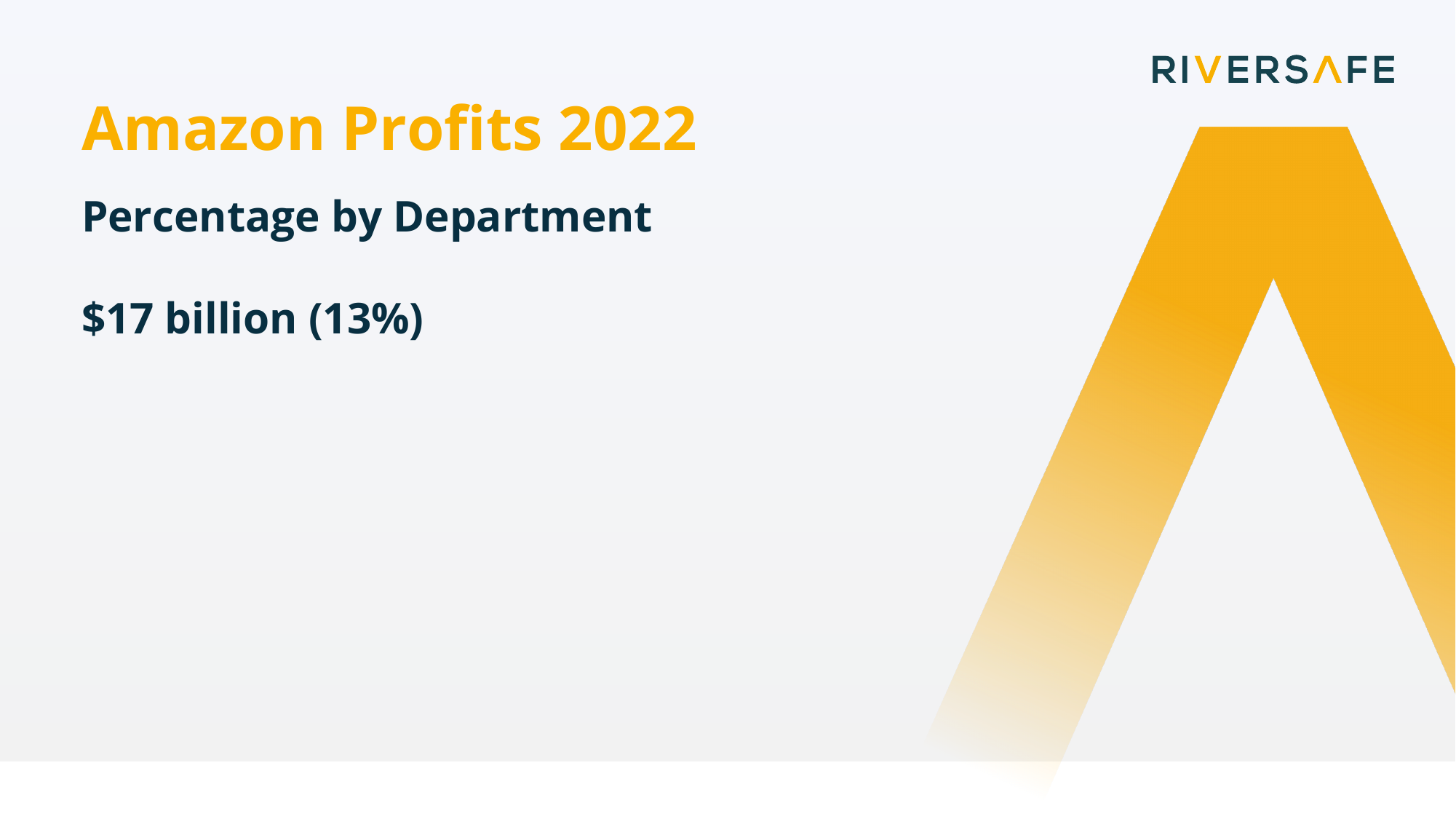

Amazon Profits 2022
Percentage by Department

$17 billion (13%)